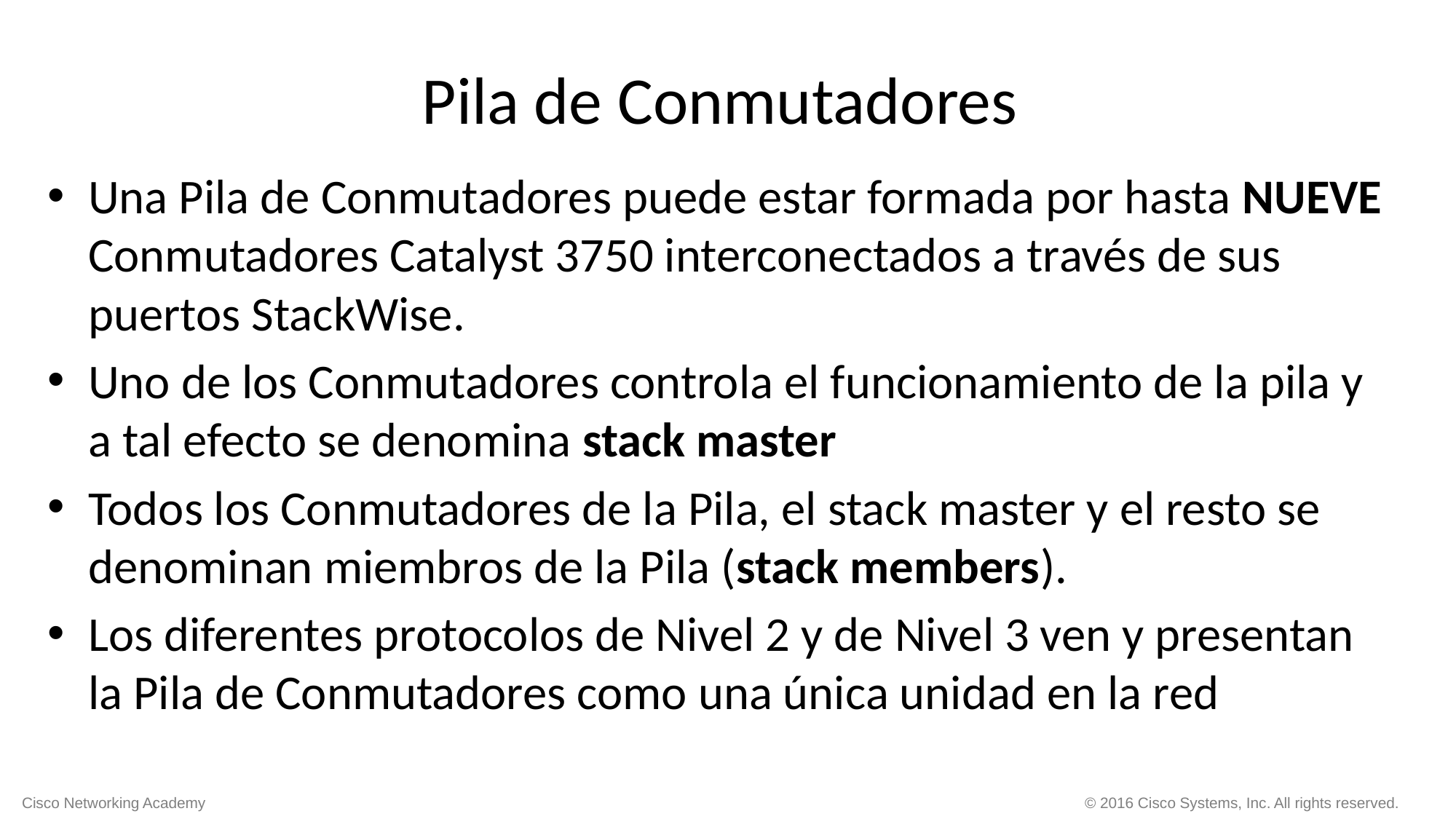

# Pila de Conmutadores
Una Pila de Conmutadores puede estar formada por hasta NUEVE Conmutadores Catalyst 3750 interconectados a través de sus puertos StackWise.
Uno de los Conmutadores controla el funcionamiento de la pila y a tal efecto se denomina stack master
Todos los Conmutadores de la Pila, el stack master y el resto se denominan miembros de la Pila (stack members).
Los diferentes protocolos de Nivel 2 y de Nivel 3 ven y presentan la Pila de Conmutadores como una única unidad en la red